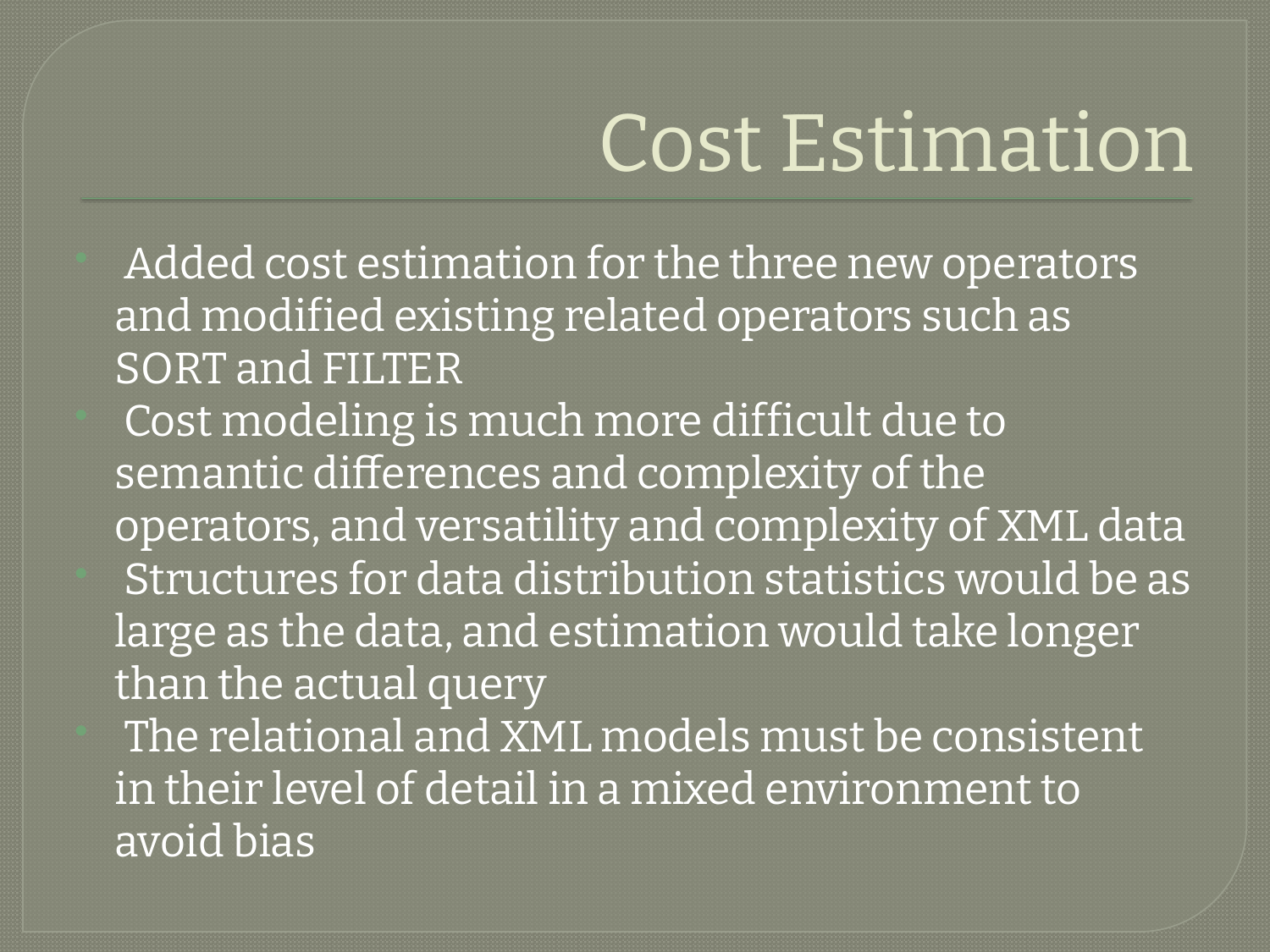

# Cost Estimation
 Added cost estimation for the three new operators and modified existing related operators such as SORT and FILTER
 Cost modeling is much more difficult due to semantic differences and complexity of the operators, and versatility and complexity of XML data
 Structures for data distribution statistics would be as large as the data, and estimation would take longer than the actual query
 The relational and XML models must be consistent in their level of detail in a mixed environment to avoid bias